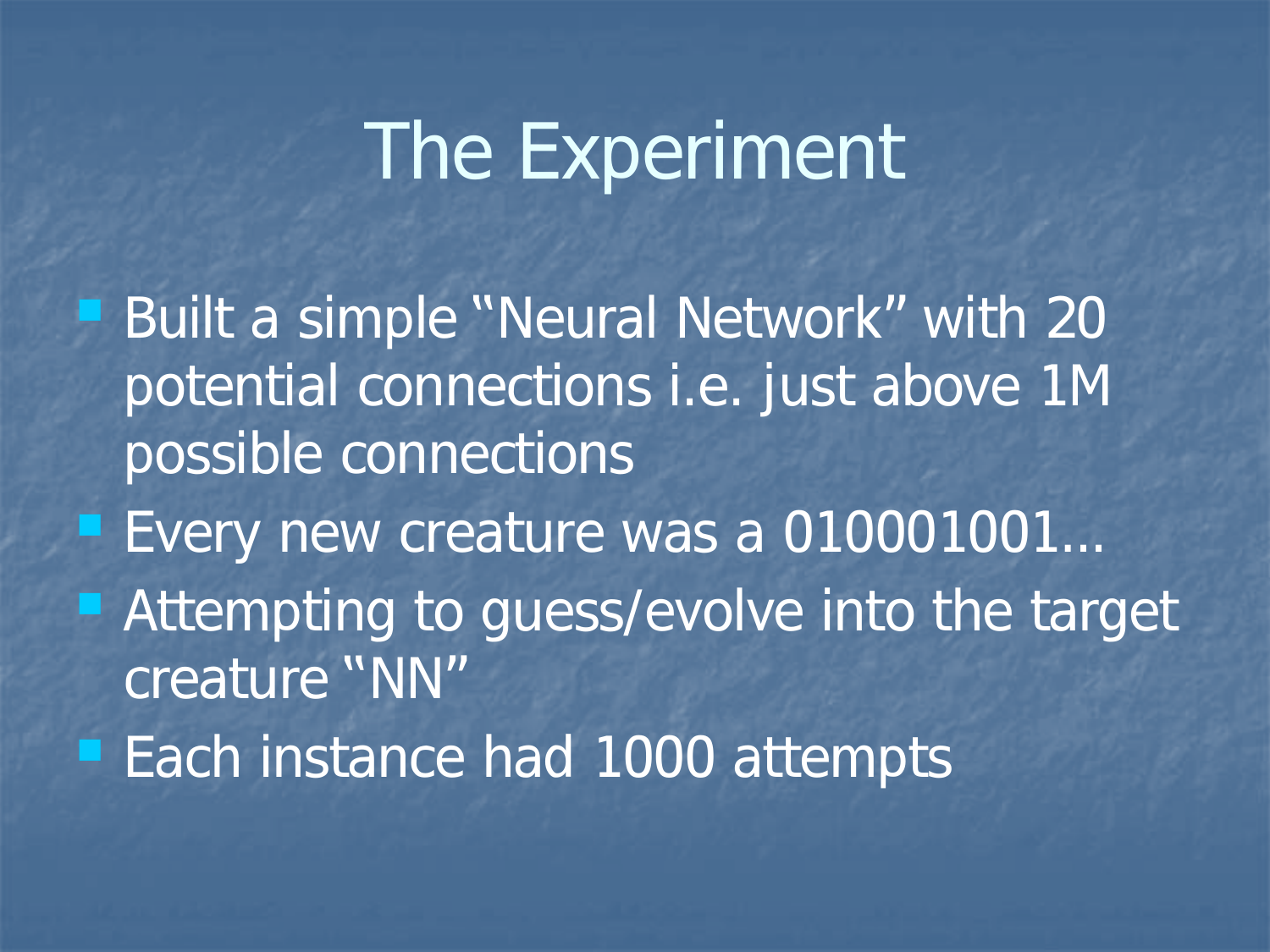

# The Experiment
Built a simple “Neural Network” with 20 potential connections i.e. just above 1M possible connections
Every new creature was a 010001001…
Attempting to guess/evolve into the target creature “NN”
Each instance had 1000 attempts